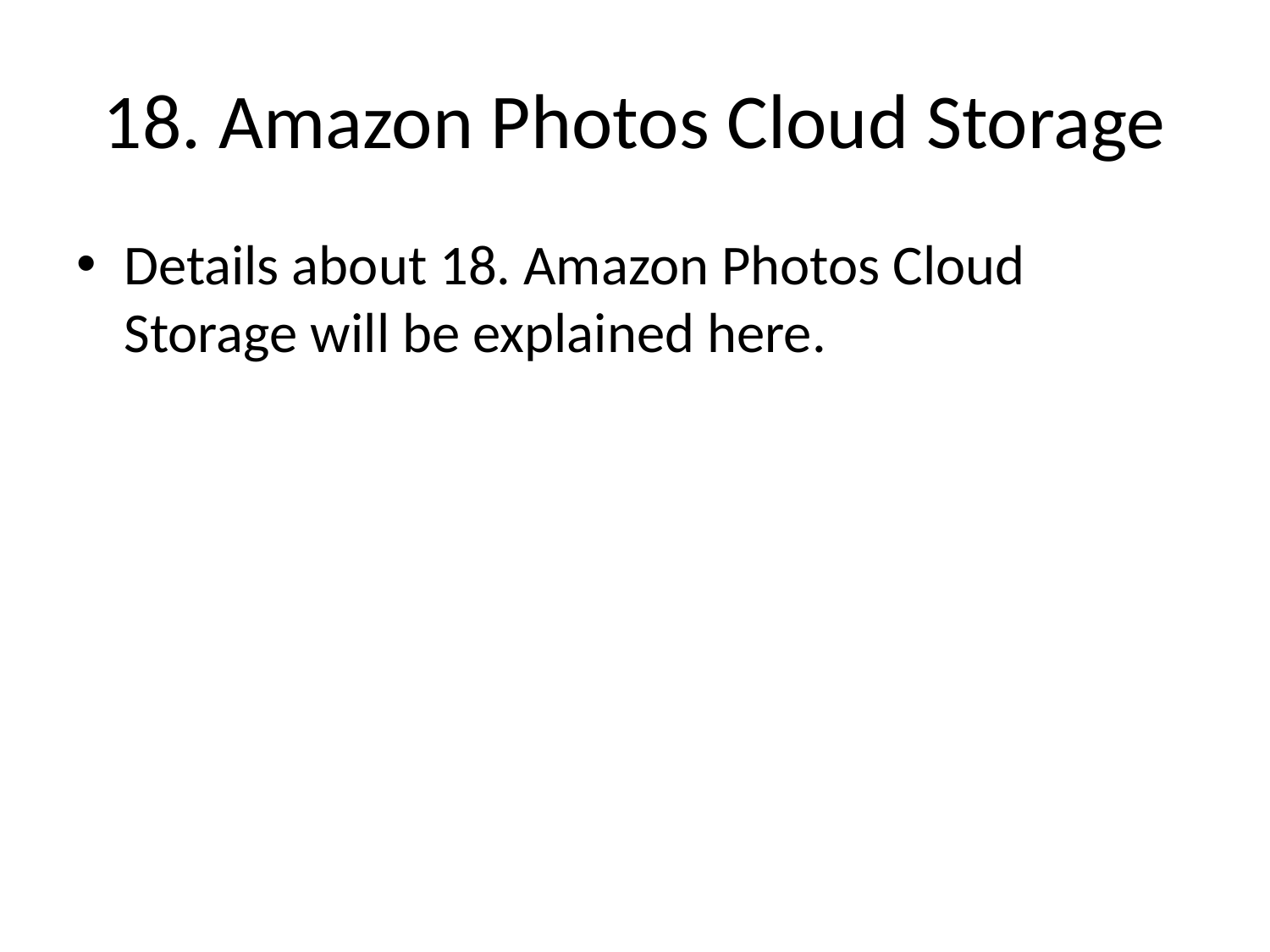

# 18. Amazon Photos Cloud Storage
Details about 18. Amazon Photos Cloud Storage will be explained here.